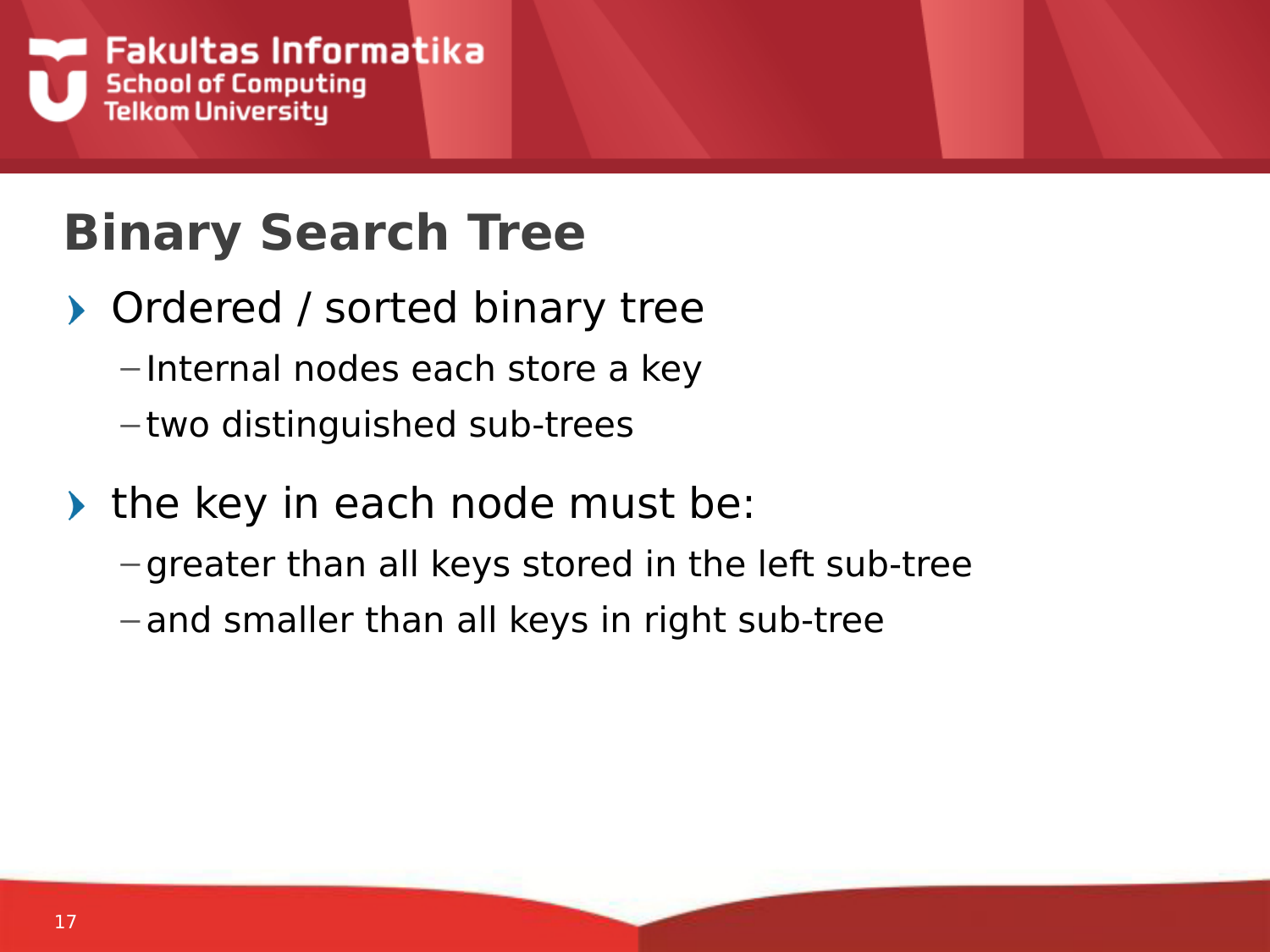

# Binary Search Tree
Ordered / sorted binary tree
Internal nodes each store a key
two distinguished sub-trees
the key in each node must be:
greater than all keys stored in the left sub-tree
and smaller than all keys in right sub-tree
17